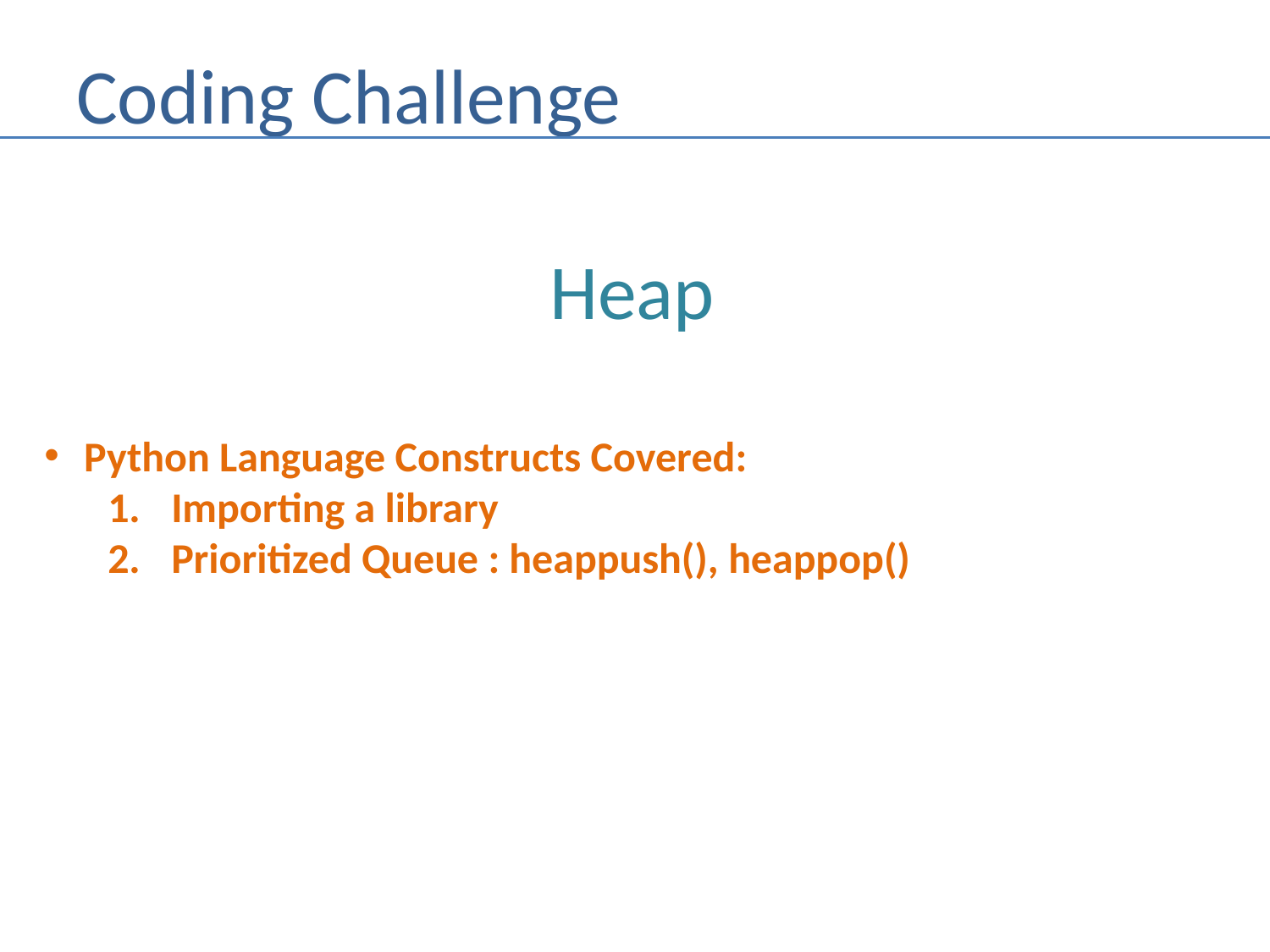

# Coding Challenge
Heap
Python Language Constructs Covered:
Importing a library
Prioritized Queue : heappush(), heappop()